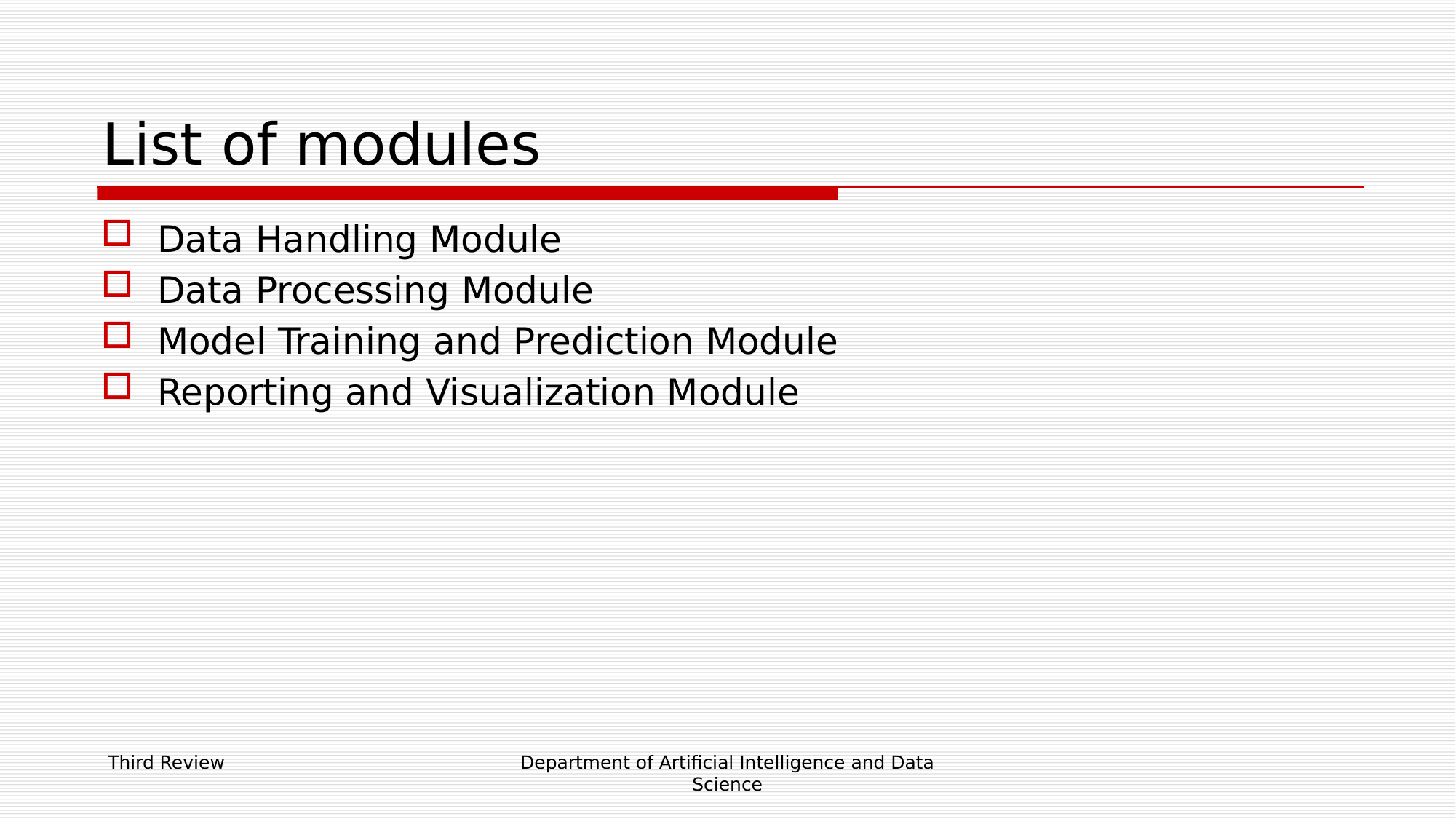

# List of modules
Data Handling Module
Data Processing Module
Model Training and Prediction Module
Reporting and Visualization Module

Third Review
Department of Artificial Intelligence and Data Science
13